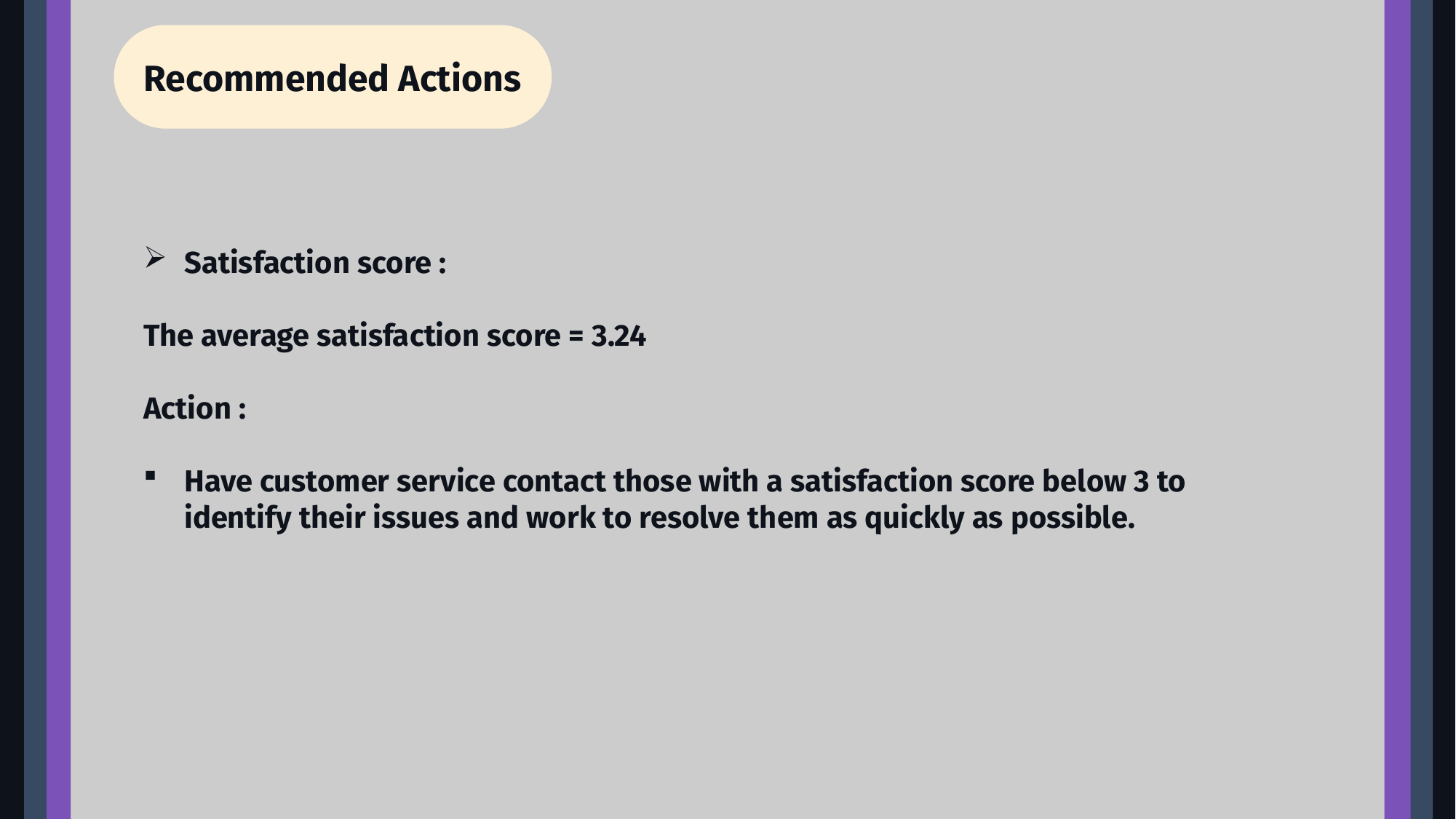

Recommended Actions
Satisfaction score :

The average satisfaction score = 3.24

Action :

Have customer service contact those with a satisfaction score below 3 to identify their issues and work to resolve them as quickly as possible.